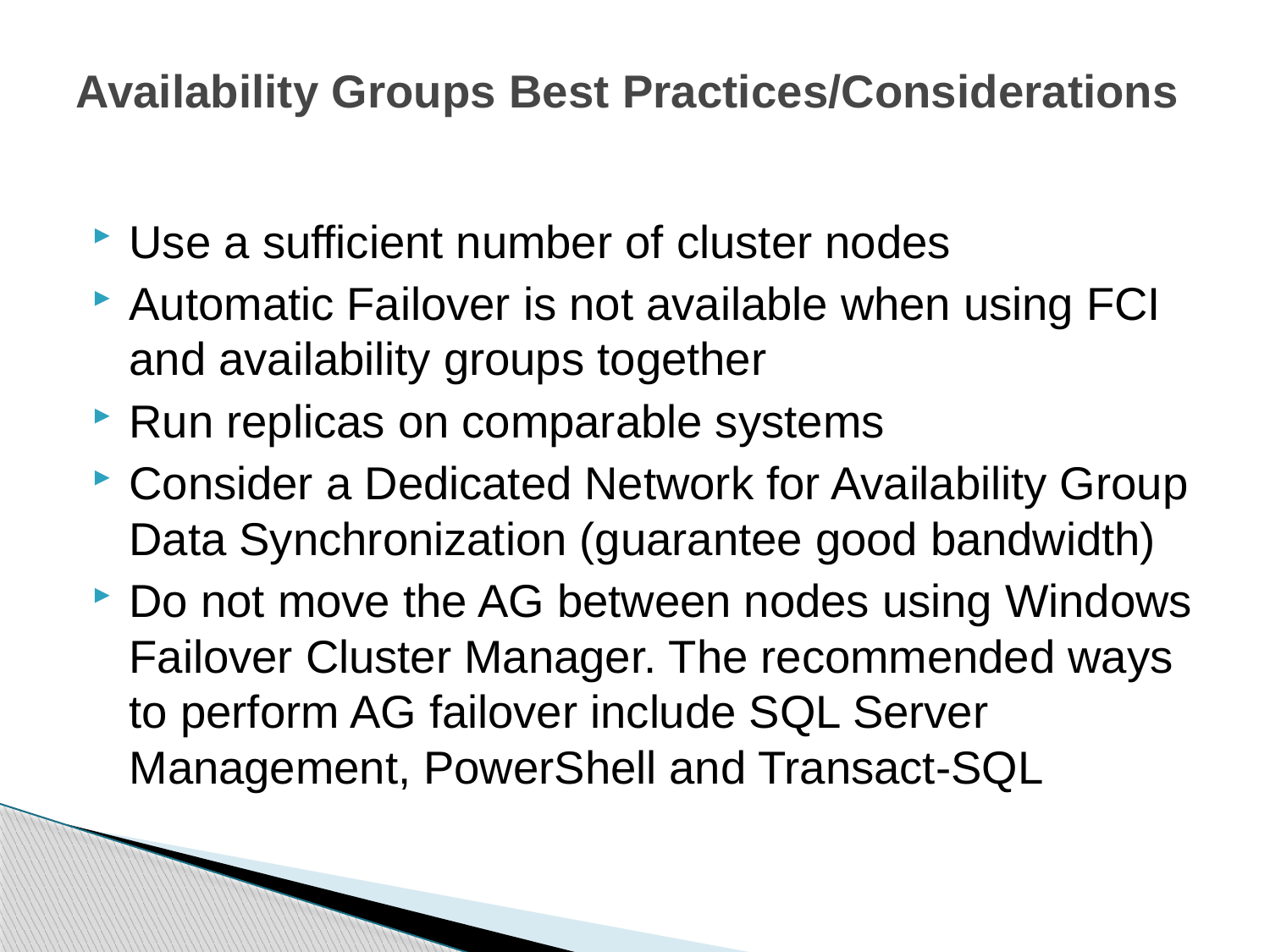

# Availability Groups Best Practices/Considerations
Use a sufficient number of cluster nodes
Automatic Failover is not available when using FCI and availability groups together
Run replicas on comparable systems
Consider a Dedicated Network for Availability Group Data Synchronization (guarantee good bandwidth)
Do not move the AG between nodes using Windows Failover Cluster Manager. The recommended ways to perform AG failover include SQL Server Management, PowerShell and Transact-SQL